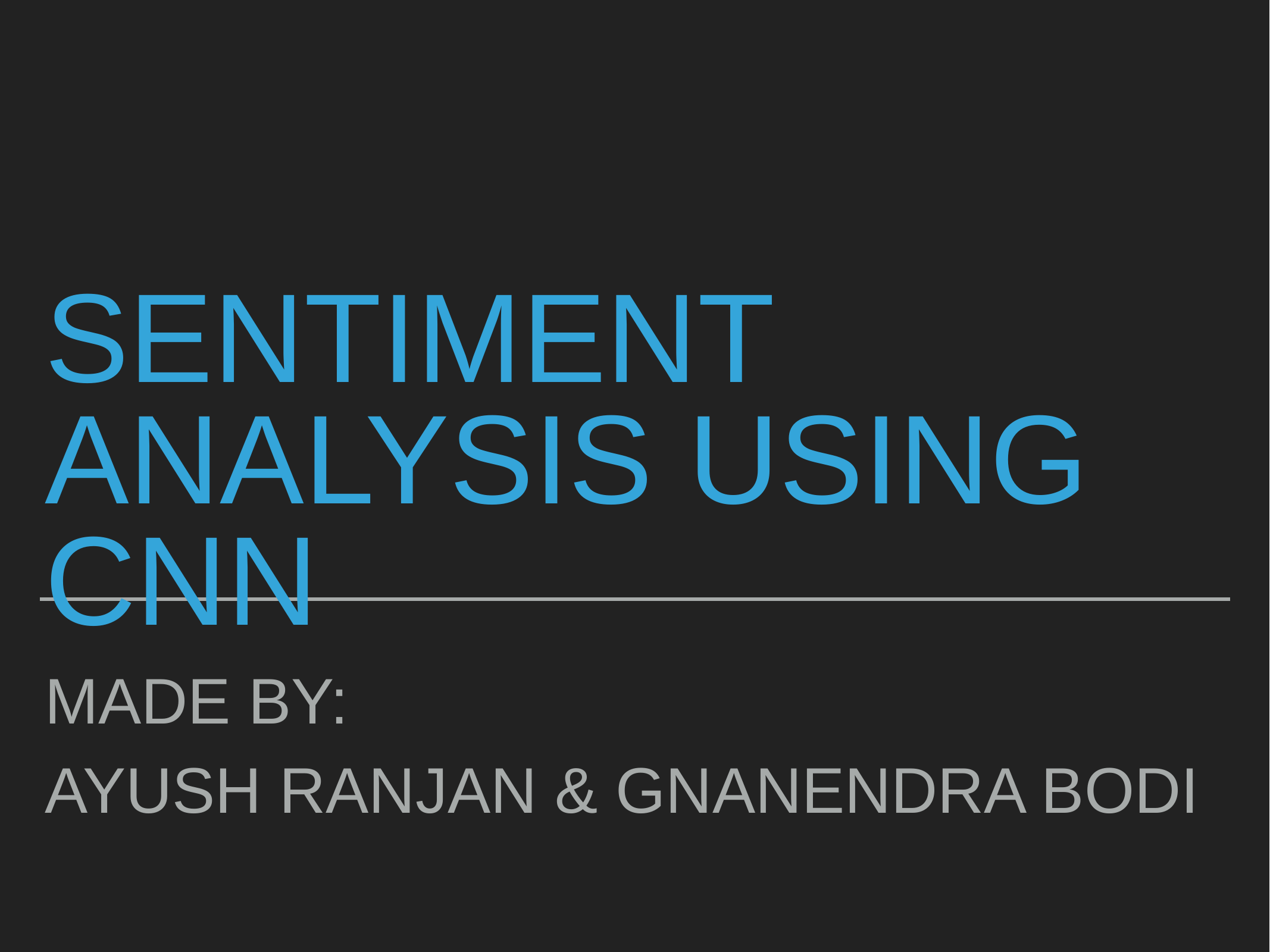

# Sentiment analysis using cnn
Made by:
AYUSH RANJAN & GNANENDRA BODI